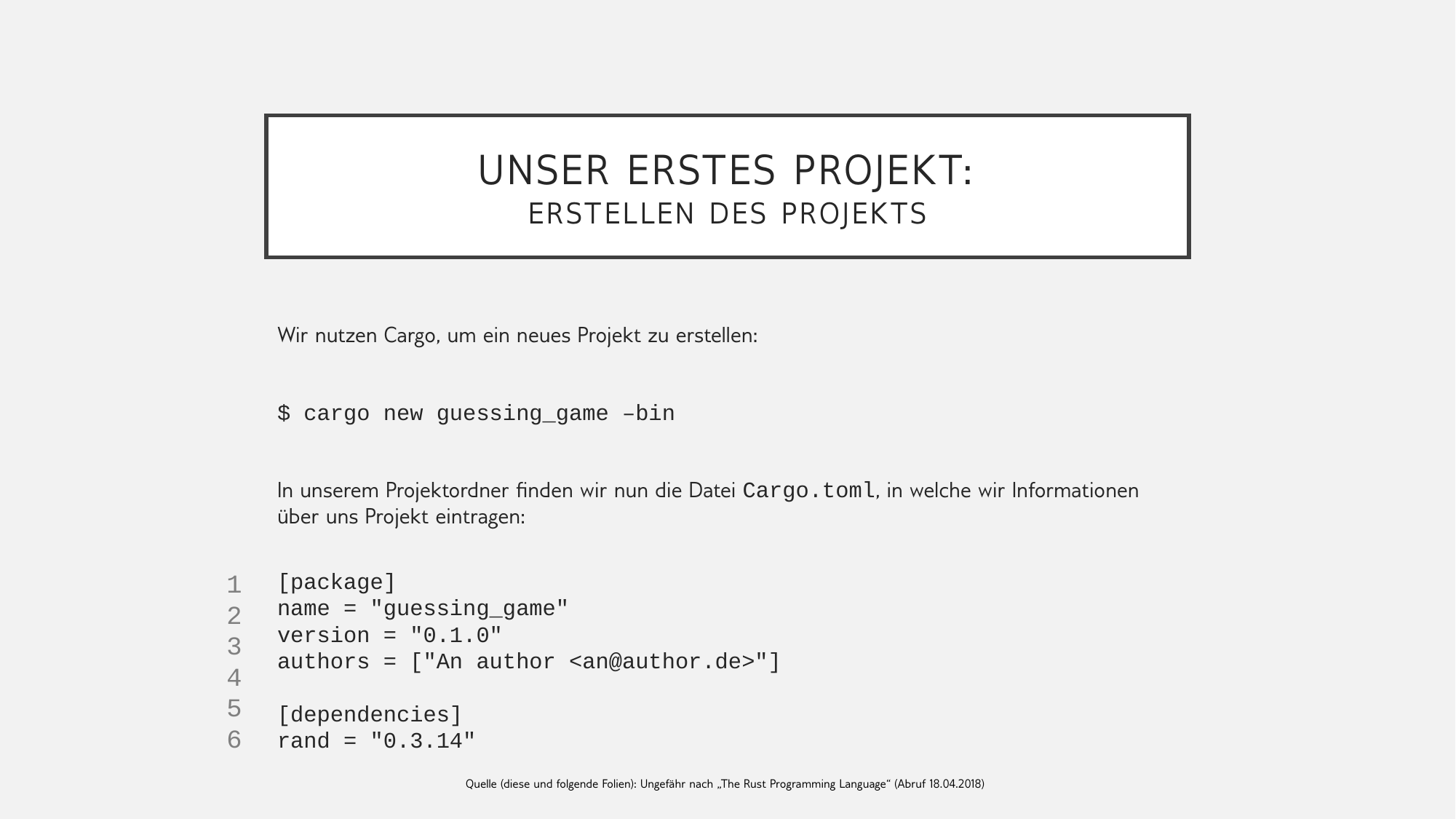

# Unser erstes Projekt: Erstellen des Projekts
Wir nutzen Cargo, um ein neues Projekt zu erstellen:

$ cargo new guessing_game –bin

In unserem Projektordner finden wir nun die Datei Cargo.toml, in welche wir Informationen über uns Projekt eintragen:
[package]
name = "guessing_game"
version = "0.1.0"
authors = ["An author <an@author.de>"]
[dependencies]
rand = "0.3.14"
1
2
3
4
5
6
Quelle (diese und folgende Folien): Ungefähr nach „The Rust Programming Language“ (Abruf 18.04.2018)